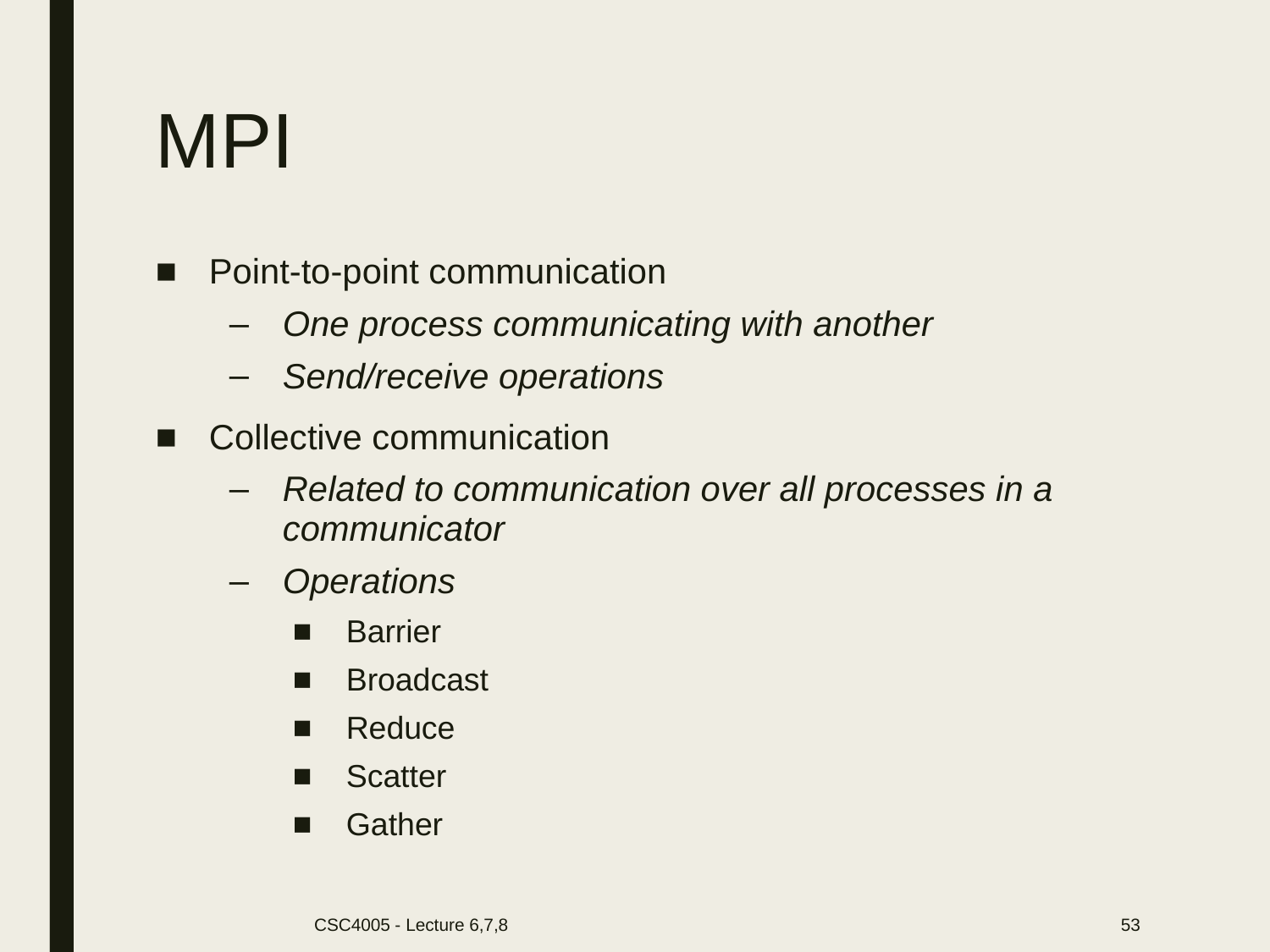

# MPI
Point-to-point communication
One process communicating with another
Send/receive operations
Collective communication
Related to communication over all processes in a communicator
Operations
Barrier
Broadcast
Reduce
Scatter
Gather

CSC4005 - Lecture 6,7,8
53